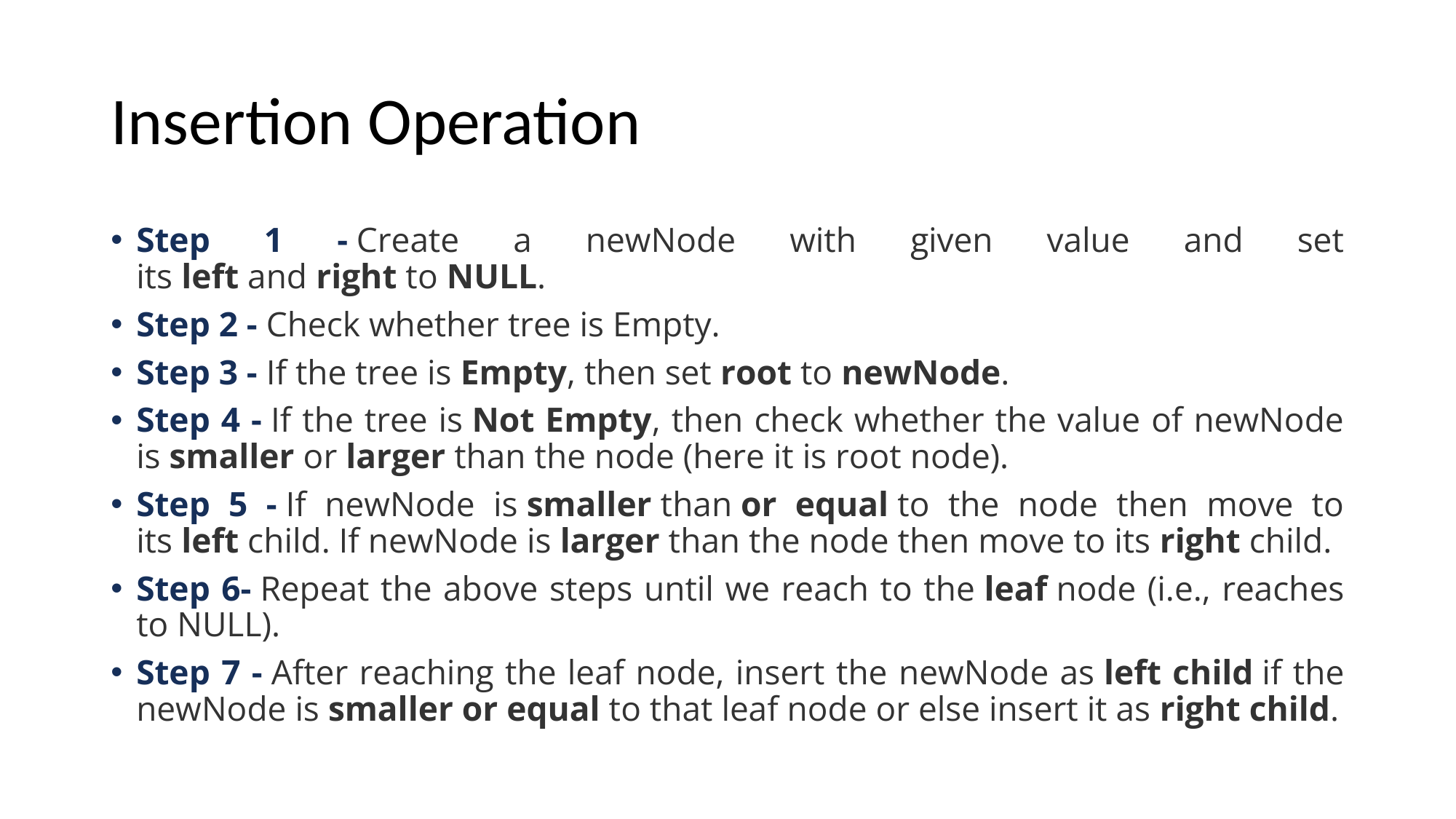

# Insertion Operation
Step 1 - Create a newNode with given value and set its left and right to NULL.
Step 2 - Check whether tree is Empty.
Step 3 - If the tree is Empty, then set root to newNode.
Step 4 - If the tree is Not Empty, then check whether the value of newNode is smaller or larger than the node (here it is root node).
Step 5 - If newNode is smaller than or equal to the node then move to its left child. If newNode is larger than the node then move to its right child.
Step 6- Repeat the above steps until we reach to the leaf node (i.e., reaches to NULL).
Step 7 - After reaching the leaf node, insert the newNode as left child if the newNode is smaller or equal to that leaf node or else insert it as right child.